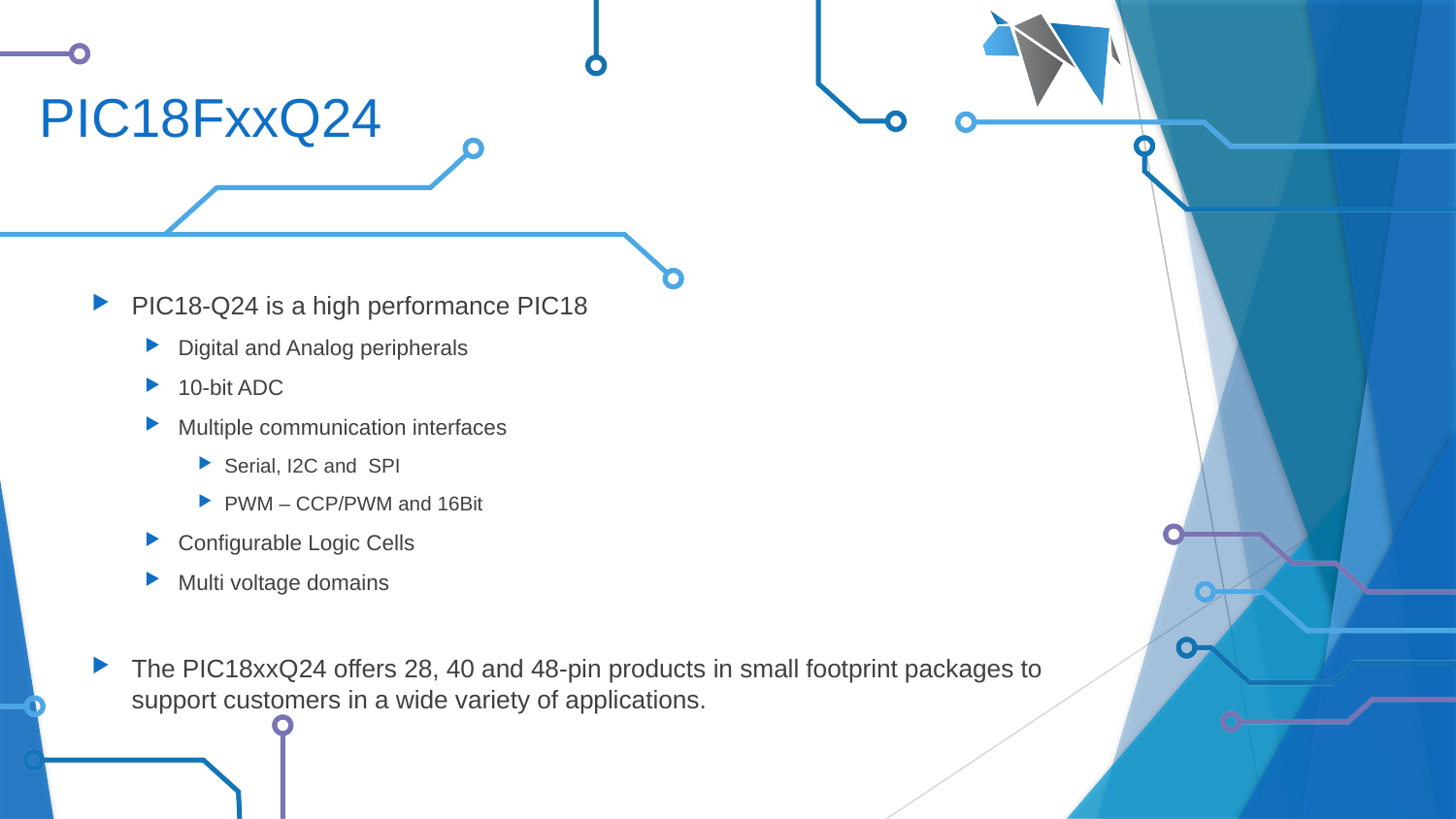

# PIC18FxxQ24
PIC18-Q24 is a high performance PIC18
Digital and Analog peripherals
10-bit ADC
Multiple communication interfaces
Serial, I2C and  SPI
PWM – CCP/PWM and 16Bit
Configurable Logic Cells
Multi voltage domains

The PIC18xxQ24 offers 28, 40 and 48-pin products in small footprint packages to support customers in a wide variety of applications.